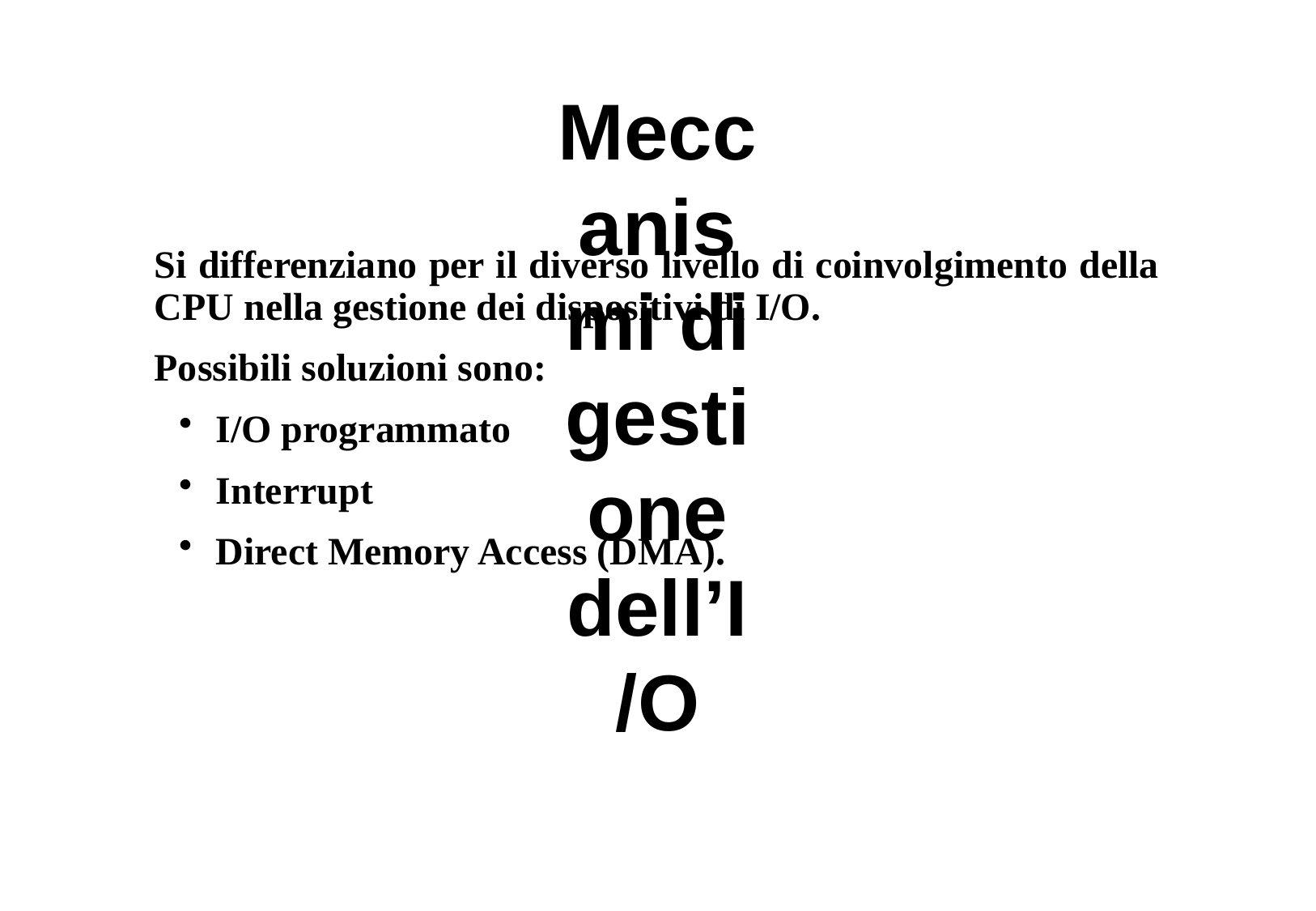

# Meccanismi di gestione dell’I/O
Si differenziano per il diverso livello di coinvolgimento della CPU nella gestione dei dispositivi di I/O.
Possibili soluzioni sono:
I/O programmato
Interrupt
Direct Memory Access (DMA).